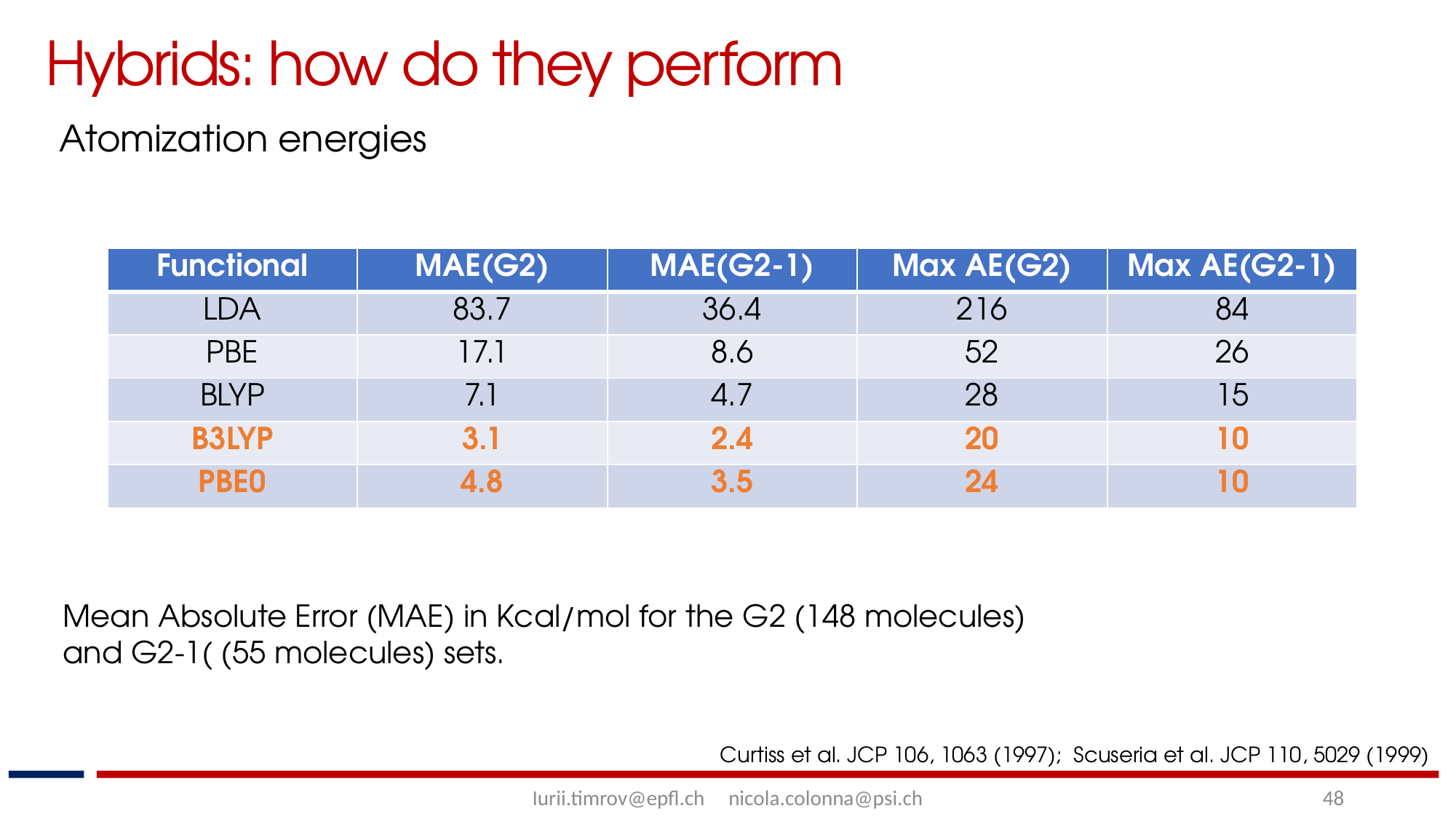

Hybrids: how do they perform
Atomization energies
| Functional​ | MAE(G2)​ | MAE(G2-1) | Max AE(G2) | Max AE(G2-1) |
| --- | --- | --- | --- | --- |
| LDA | 83.7 | 36.4 | 216 | 84 |
| PBE​ | 17.1 | 8.6 | 52 | 26 |
| BLYP | 7.1 | 4.7 | 28 | 15 |
| B3LYP | 3.1 | 2.4 | 20 | 10 |
| PBE0 | 4.8 | 3.5 | 24 | 10 |
Mean Absolute Error (MAE) in Kcal/mol for the G2 (148 molecules)
and G2-1( (55 molecules) sets.
Curtiss et al. JCP 106, 1063 (1997);  Scuseria et al. JCP 110, 5029 (1999)

Iurii.timrov@epfl.ch     nicola.colonna@psi.ch
48